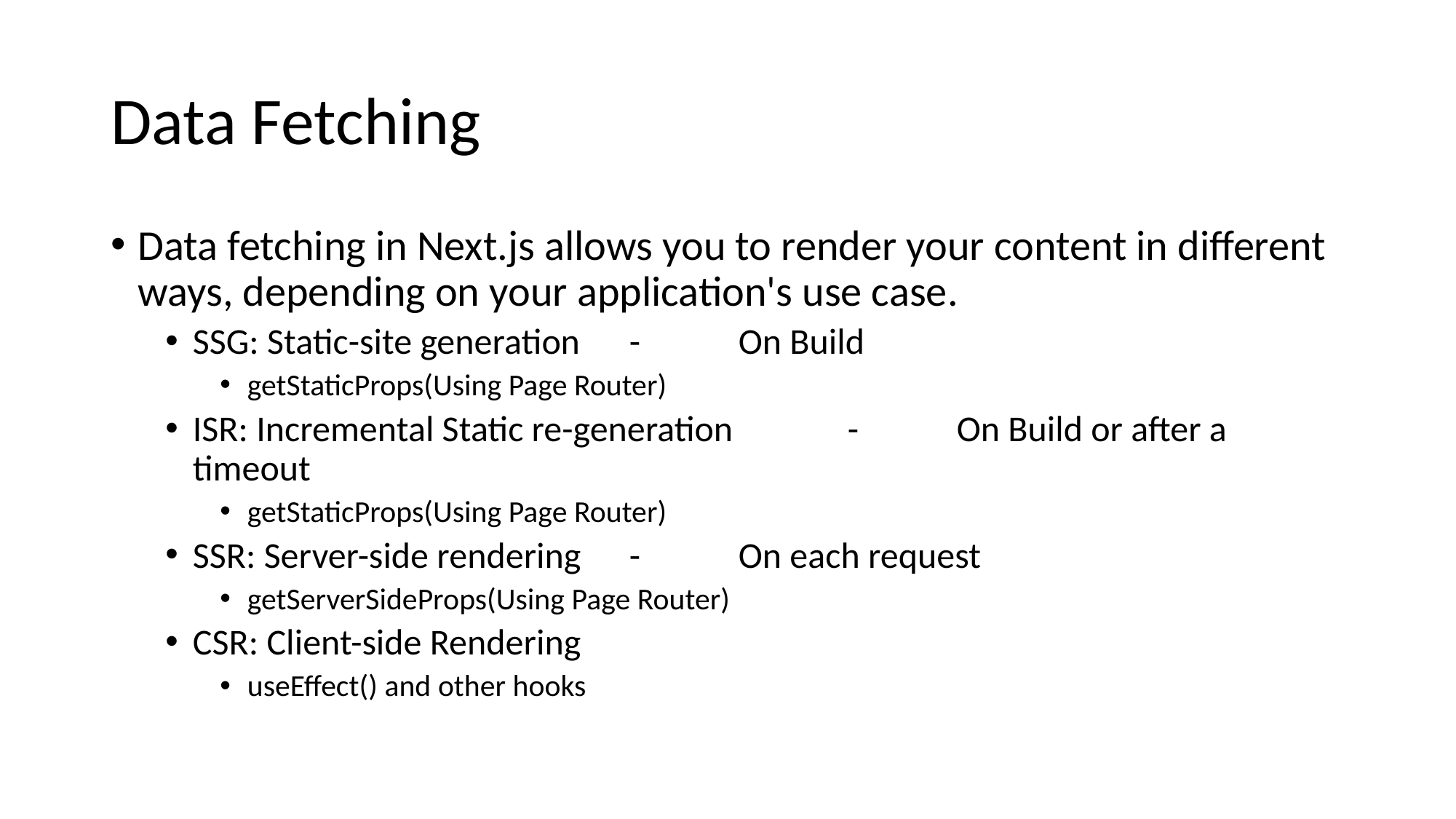

# Data Fetching
Data fetching in Next.js allows you to render your content in different ways, depending on your application's use case.
SSG: Static-site generation 	-	On Build
getStaticProps(Using Page Router)
ISR: Incremental Static re-generation 	-	On Build or after a timeout
getStaticProps(Using Page Router)
SSR: Server-side rendering 	-	On each request
getServerSideProps(Using Page Router)
CSR: Client-side Rendering
useEffect() and other hooks